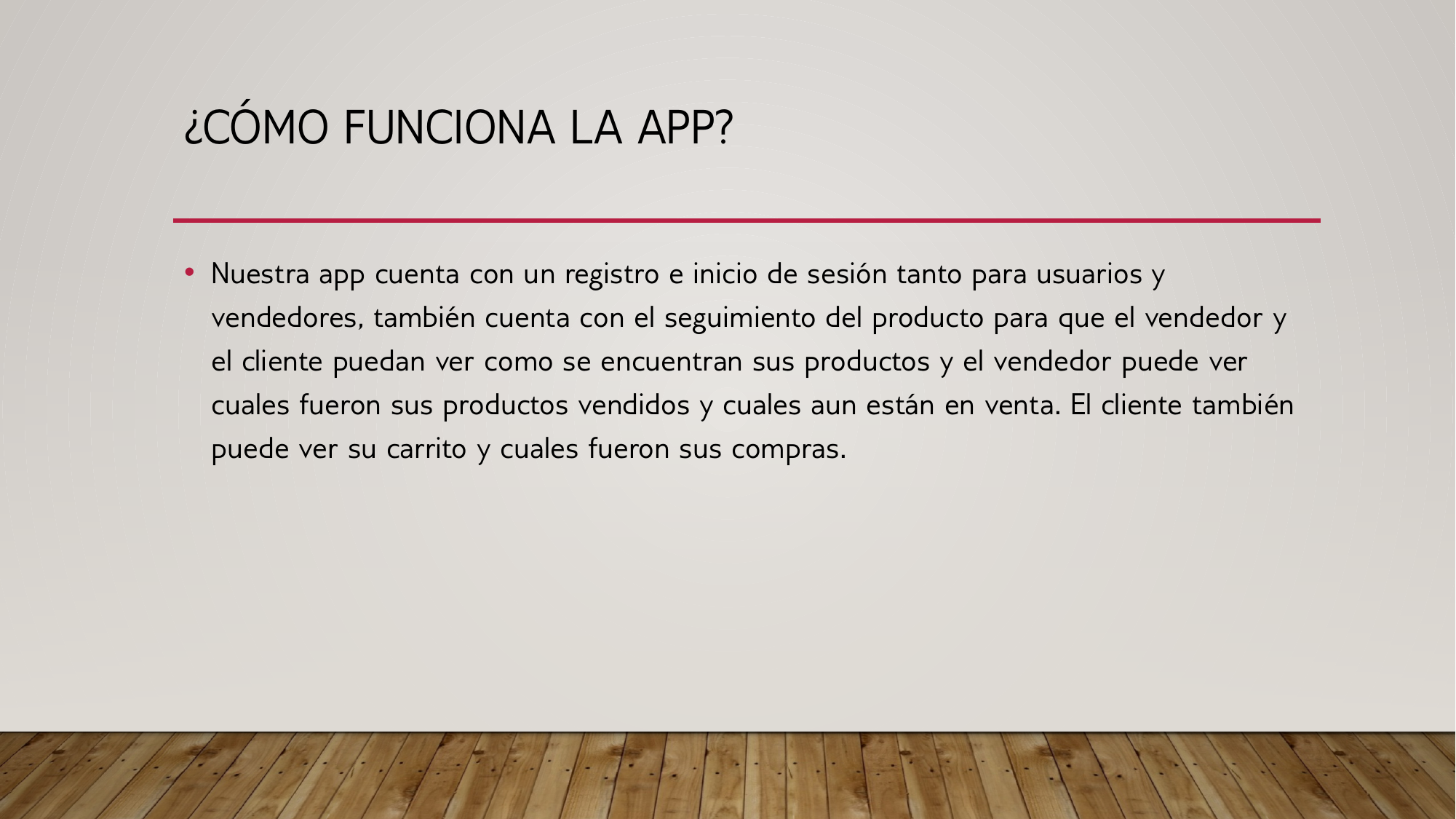

# ¿Cómo funciona la app?
Nuestra app cuenta con un registro e inicio de sesión tanto para usuarios y vendedores, también cuenta con el seguimiento del producto para que el vendedor y el cliente puedan ver como se encuentran sus productos y el vendedor puede ver cuales fueron sus productos vendidos y cuales aun están en venta. El cliente también puede ver su carrito y cuales fueron sus compras.